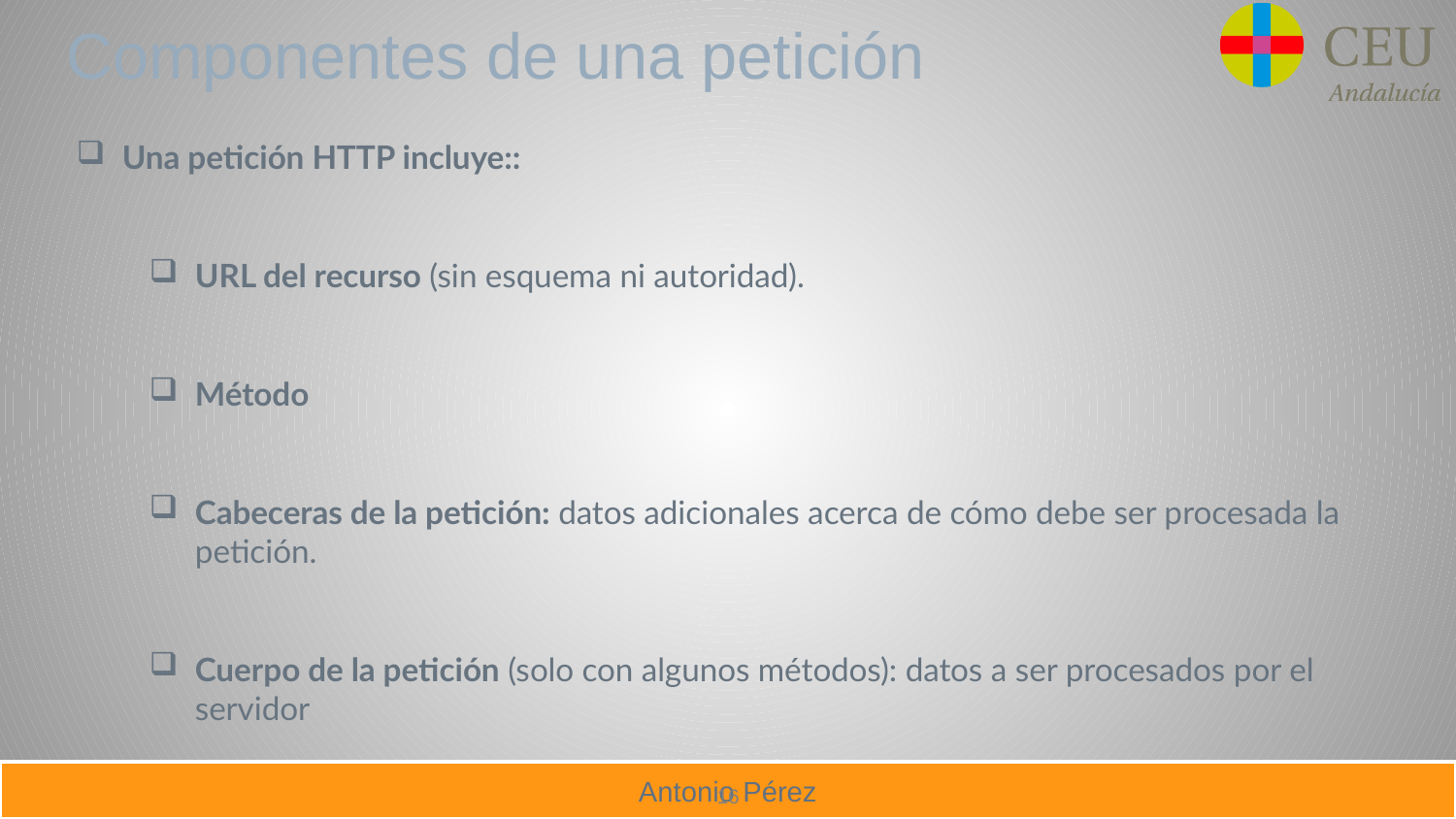

# Componentes de una petición
Una petición HTTP incluye::

URL del recurso (sin esquema ni autoridad).

Método

Cabeceras de la petición: datos adicionales acerca de cómo debe ser procesada la petición.

Cuerpo de la petición (solo con algunos métodos): datos a ser procesados por el servidor
16